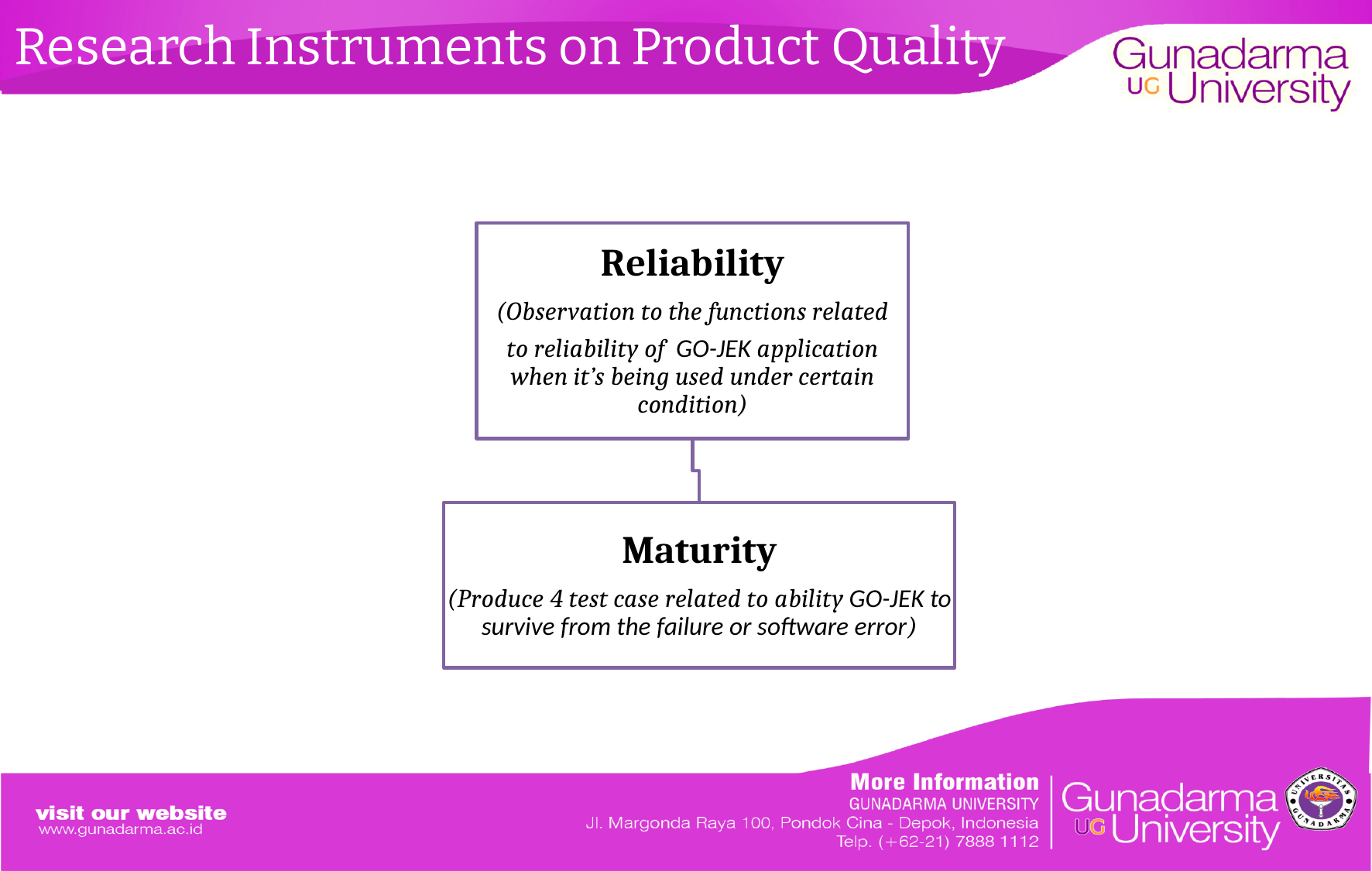

# Research Instruments on Product Quality
Reliability
(Observation to the functions related
to reliability of  GO-JEK application when it’s being used under certain condition)
Maturity
(Produce 4 test case related to ability GO-JEK to survive from the failure or software error)